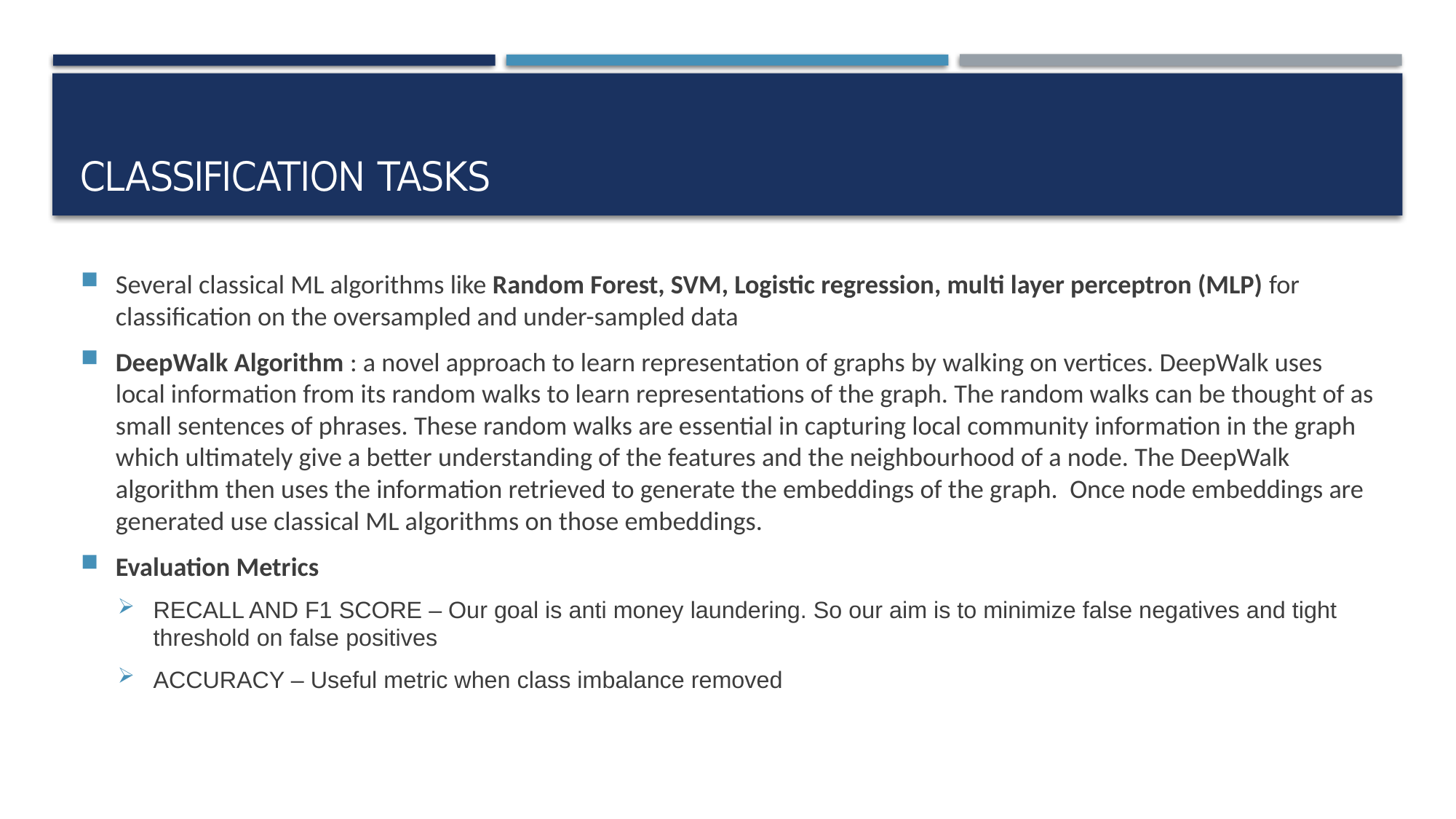

# CLASSIFICATION TASKS
Several classical ML algorithms like Random Forest, SVM, Logistic regression, multi layer perceptron (MLP) for classification on the oversampled and under-sampled data
DeepWalk Algorithm : a novel approach to learn representation of graphs by walking on vertices. DeepWalk uses local information from its random walks to learn representations of the graph. The random walks can be thought of as small sentences of phrases. These random walks are essential in capturing local community information in the graph which ultimately give a better understanding of the features and the neighbourhood of a node. The DeepWalk algorithm then uses the information retrieved to generate the embeddings of the graph.  Once node embeddings are generated use classical ML algorithms on those embeddings.
Evaluation Metrics
RECALL AND F1 SCORE – Our goal is anti money laundering. So our aim is to minimize false negatives and tight threshold on false positives
ACCURACY – Useful metric when class imbalance removed